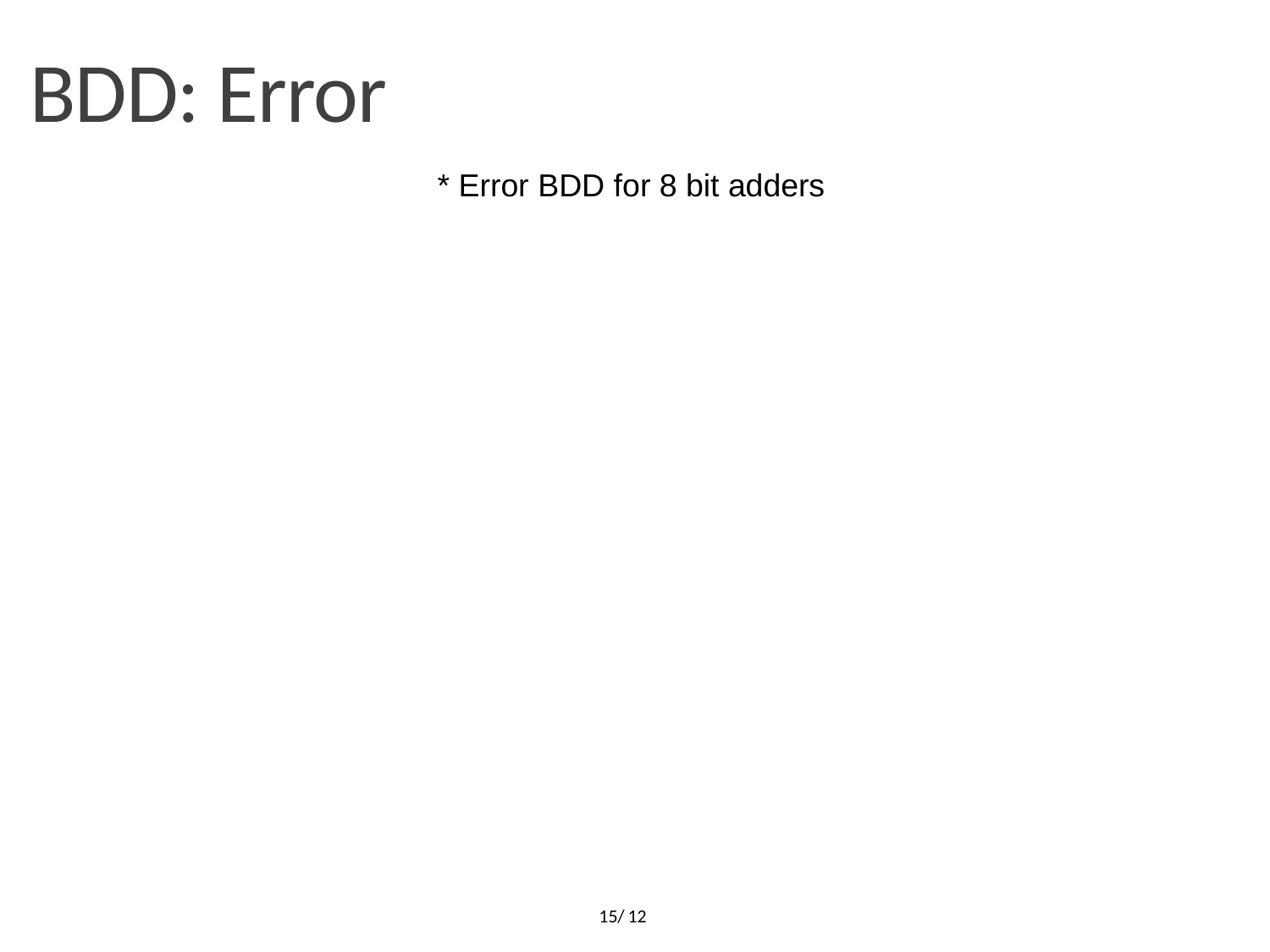

BDD: Error

* Error BDD for 8 bit adders
15/